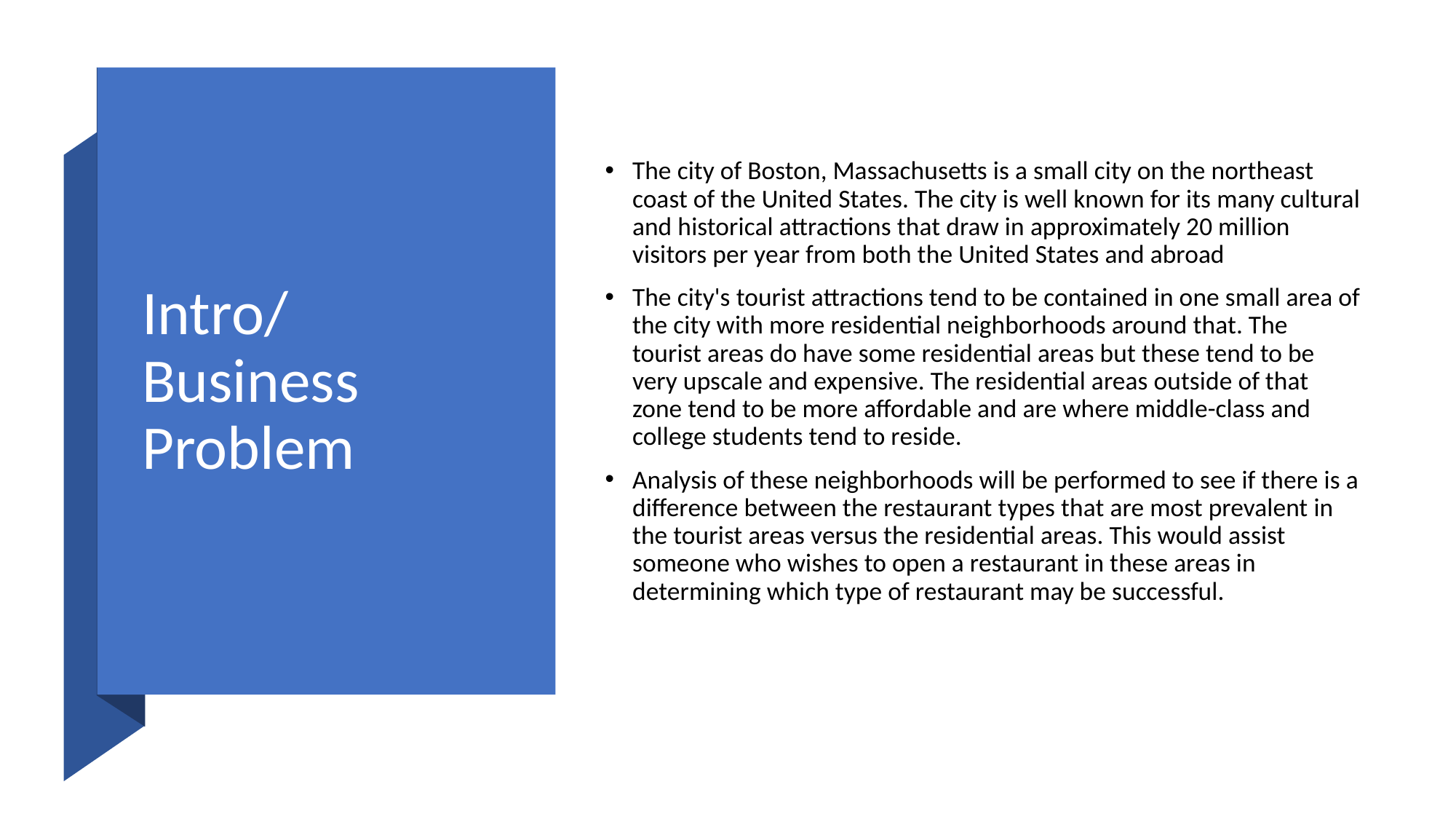

# Intro/Business Problem
The city of Boston, Massachusetts is a small city on the northeast coast of the United States. The city is well known for its many cultural and historical attractions that draw in approximately 20 million visitors per year from both the United States and abroad
The city's tourist attractions tend to be contained in one small area of the city with more residential neighborhoods around that. The tourist areas do have some residential areas but these tend to be very upscale and expensive. The residential areas outside of that zone tend to be more affordable and are where middle-class and college students tend to reside.
Analysis of these neighborhoods will be performed to see if there is a difference between the restaurant types that are most prevalent in the tourist areas versus the residential areas. This would assist someone who wishes to open a restaurant in these areas in determining which type of restaurant may be successful.